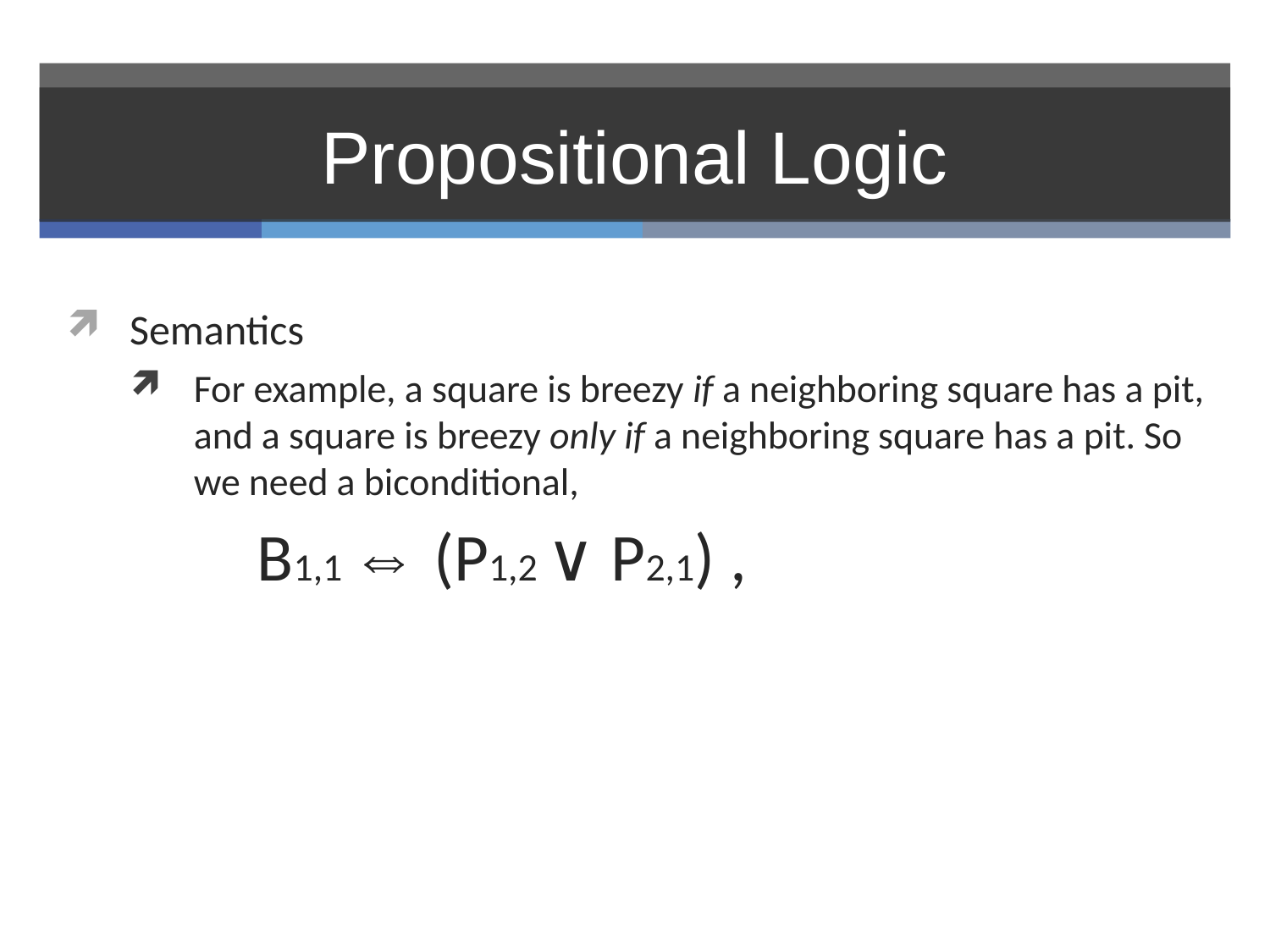

# Propositional Logic
Semantics
For example, a square is breezy if a neighboring square has a pit, and a square is breezy only if a neighboring square has a pit. So we need a biconditional,
	B1,1 ⇔ (P1,2 ∨ P2,1) ,